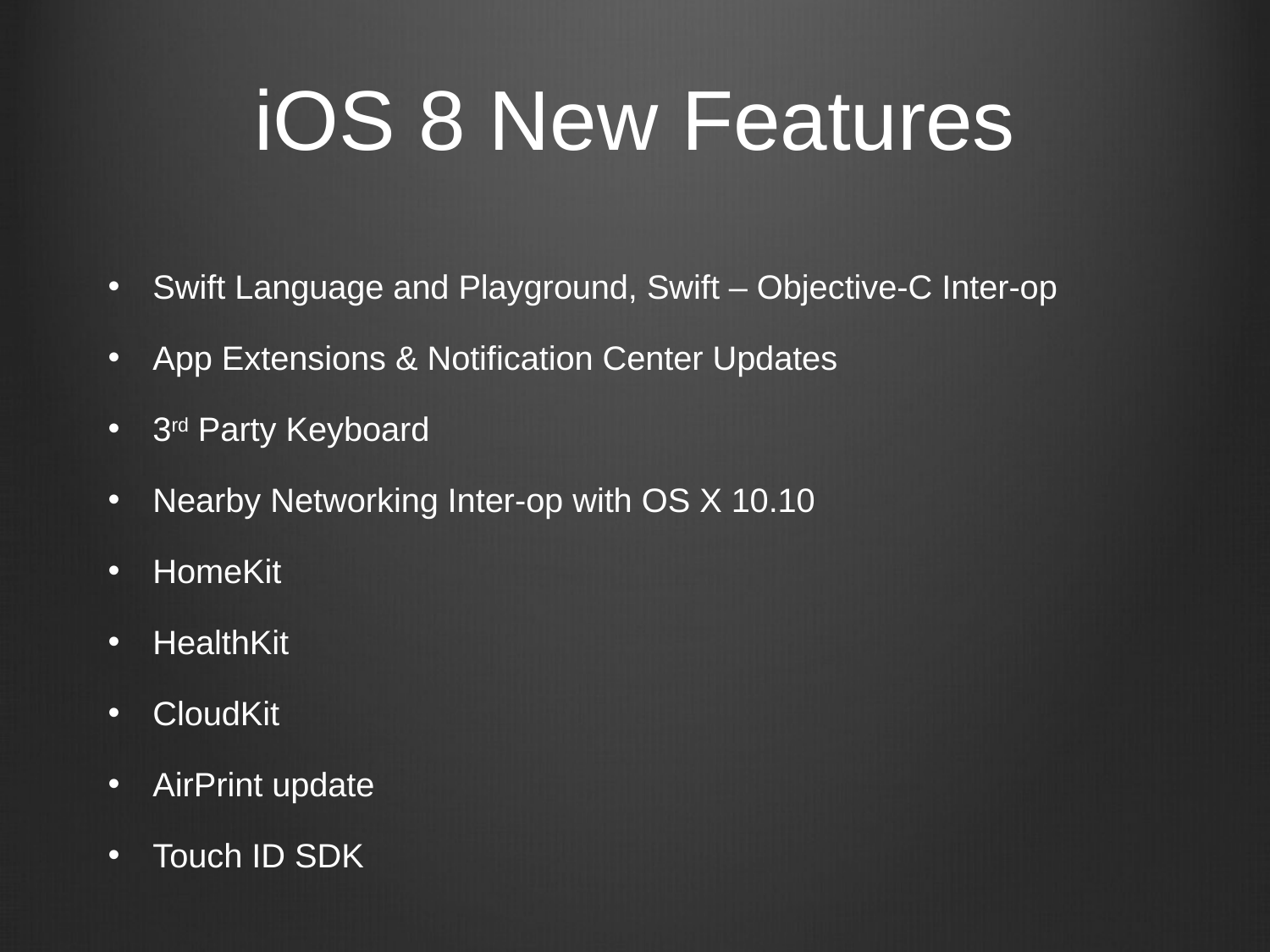

# iOS 8 New Features
Swift Language and Playground, Swift – Objective-C Inter-op
App Extensions & Notification Center Updates
3rd Party Keyboard
Nearby Networking Inter-op with OS X 10.10
HomeKit
HealthKit
CloudKit
AirPrint update
Touch ID SDK